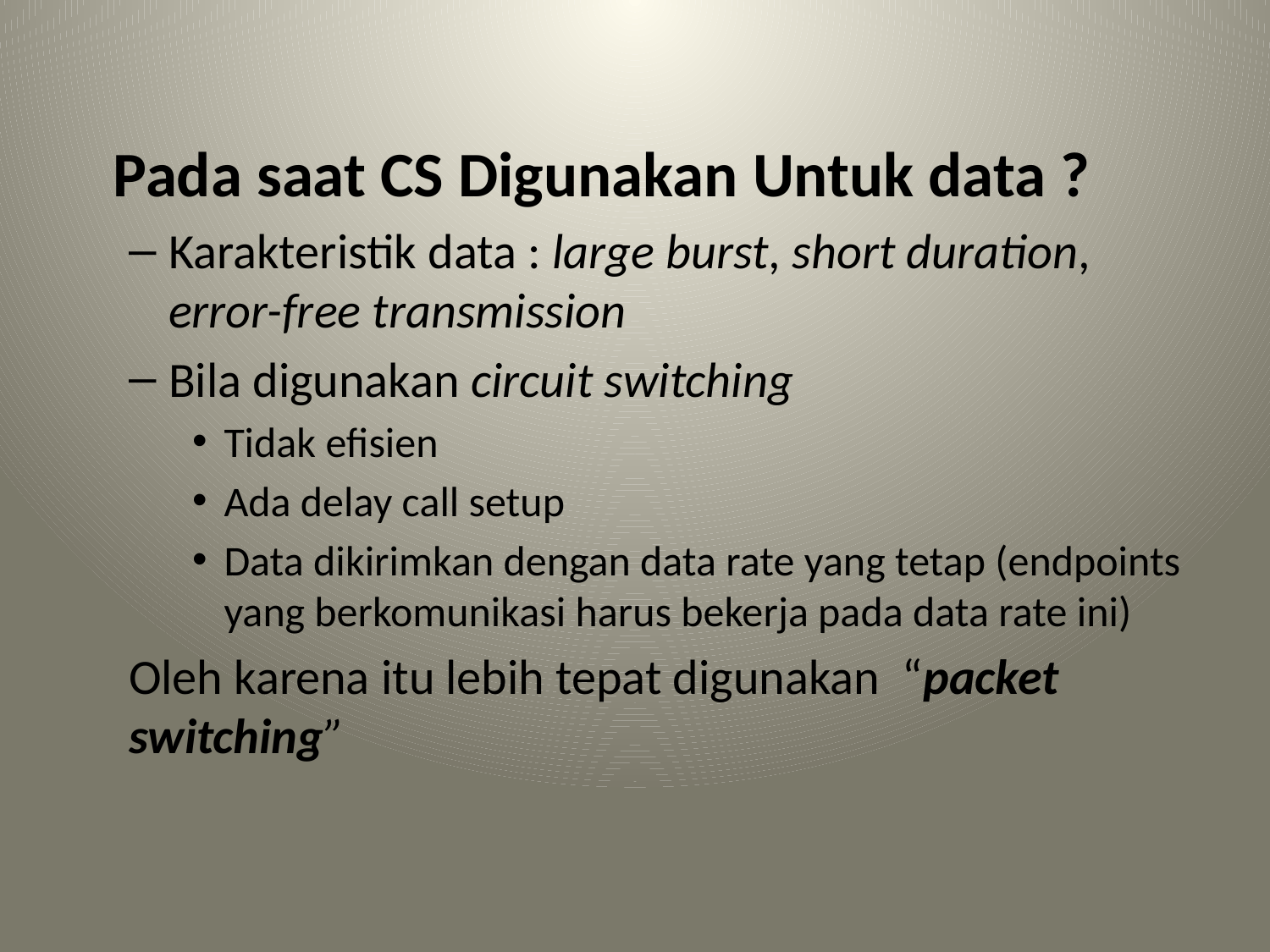

Pada saat CS Digunakan Untuk data ?
Karakteristik data : large burst, short duration, error-free transmission
Bila digunakan circuit switching
Tidak efisien
Ada delay call setup
Data dikirimkan dengan data rate yang tetap (endpoints yang berkomunikasi harus bekerja pada data rate ini)
Oleh karena itu lebih tepat digunakan  “packet switching”